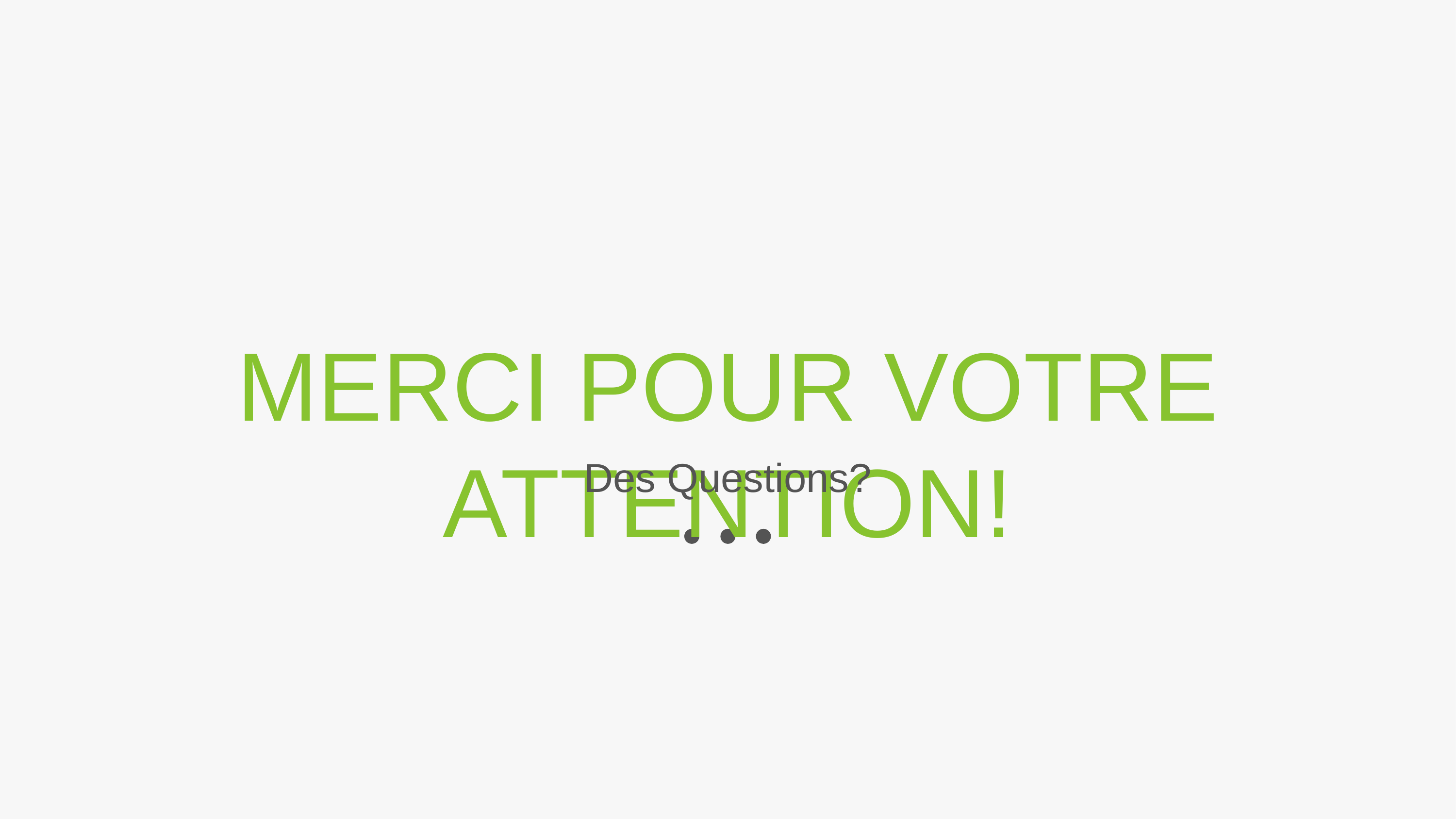

# MERCI POUR VOTRE ATTENTION!
Des Questions?